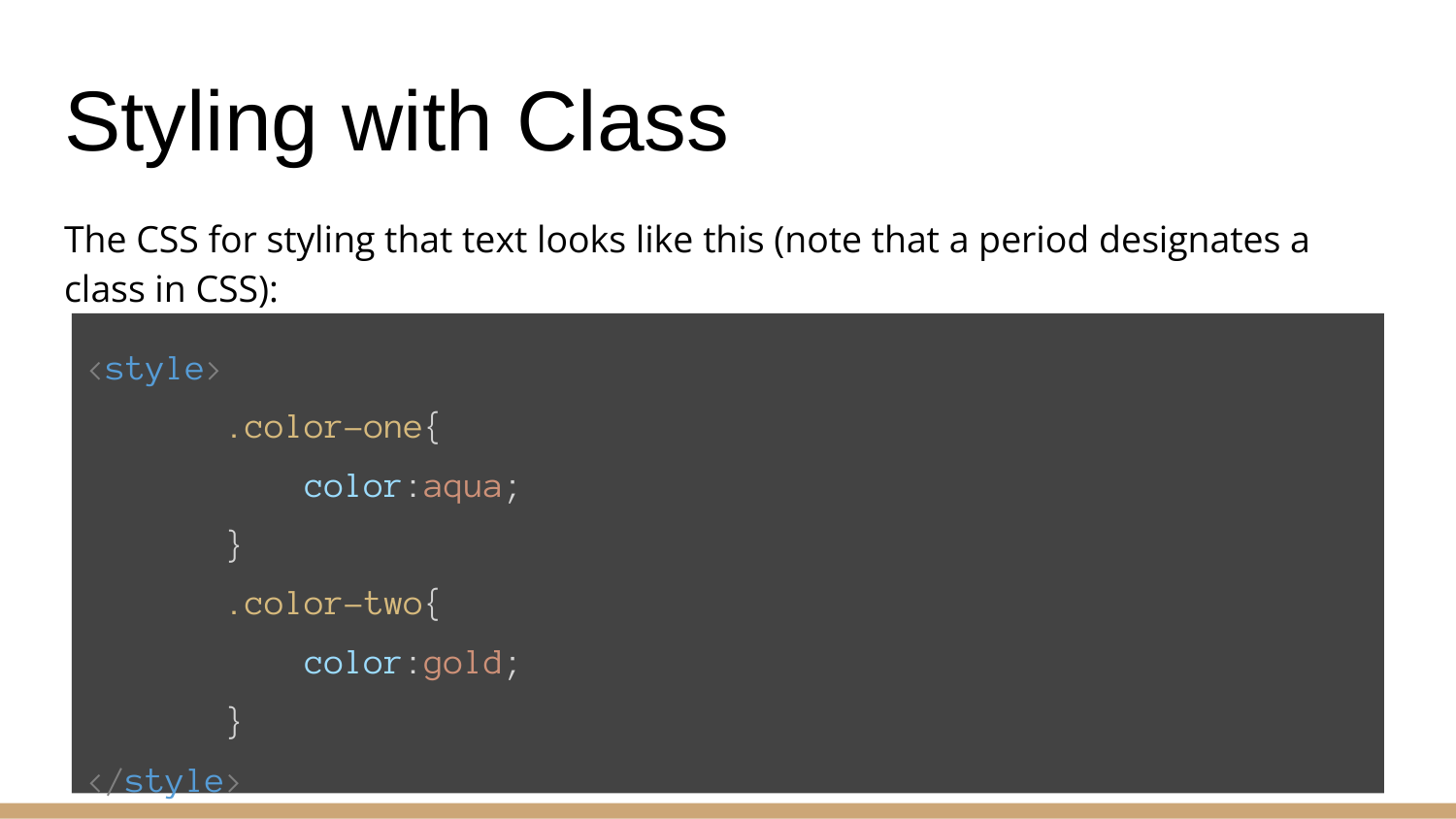

# Styling with Class
The CSS for styling that text looks like this (note that a period designates a class in CSS):

<style>
       .color-one{
           color:aqua;
       }
       .color-two{
           color:gold;
       }
</style>